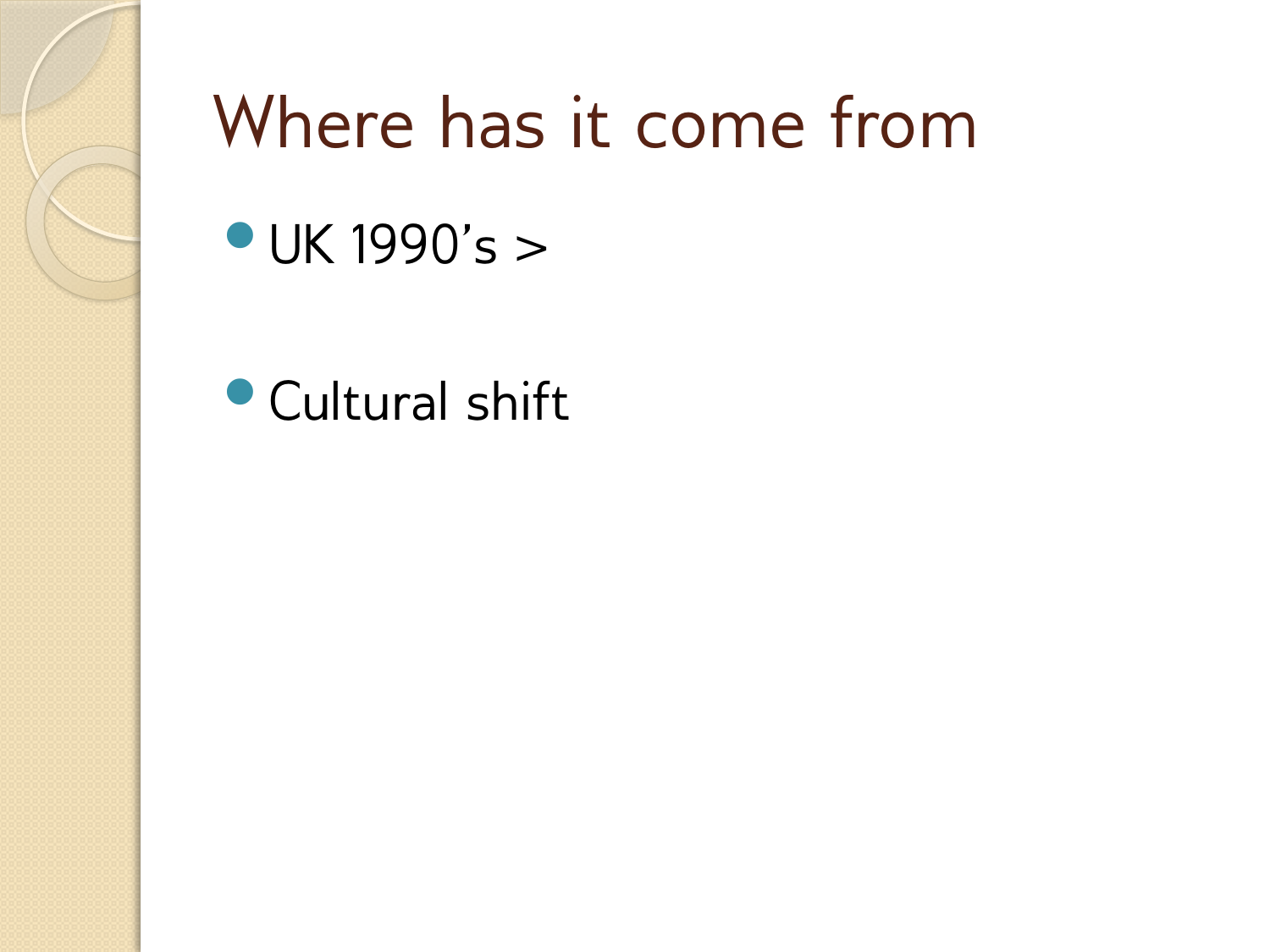

# Where has it come from
UK 1990’s >

Cultural shift